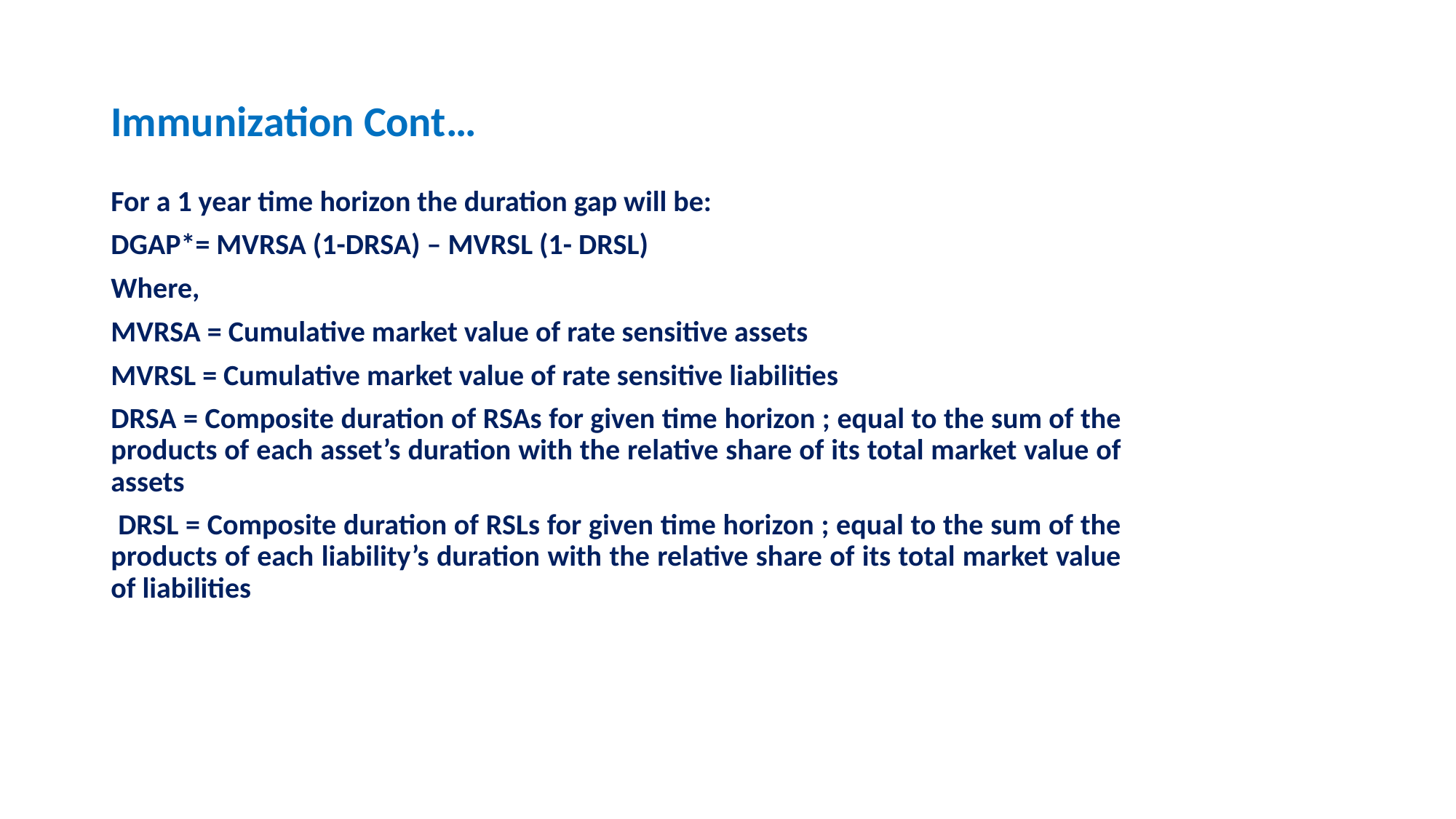

# Immunization Cont…
For a 1 year time horizon the duration gap will be:
DGAP*= MVRSA (1-DRSA) – MVRSL (1- DRSL)
Where,
MVRSA = Cumulative market value of rate sensitive assets
MVRSL = Cumulative market value of rate sensitive liabilities
DRSA = Composite duration of RSAs for given time horizon ; equal to the sum of the products of each asset’s duration with the relative share of its total market value of assets
 DRSL = Composite duration of RSLs for given time horizon ; equal to the sum of the products of each liability’s duration with the relative share of its total market value of liabilities